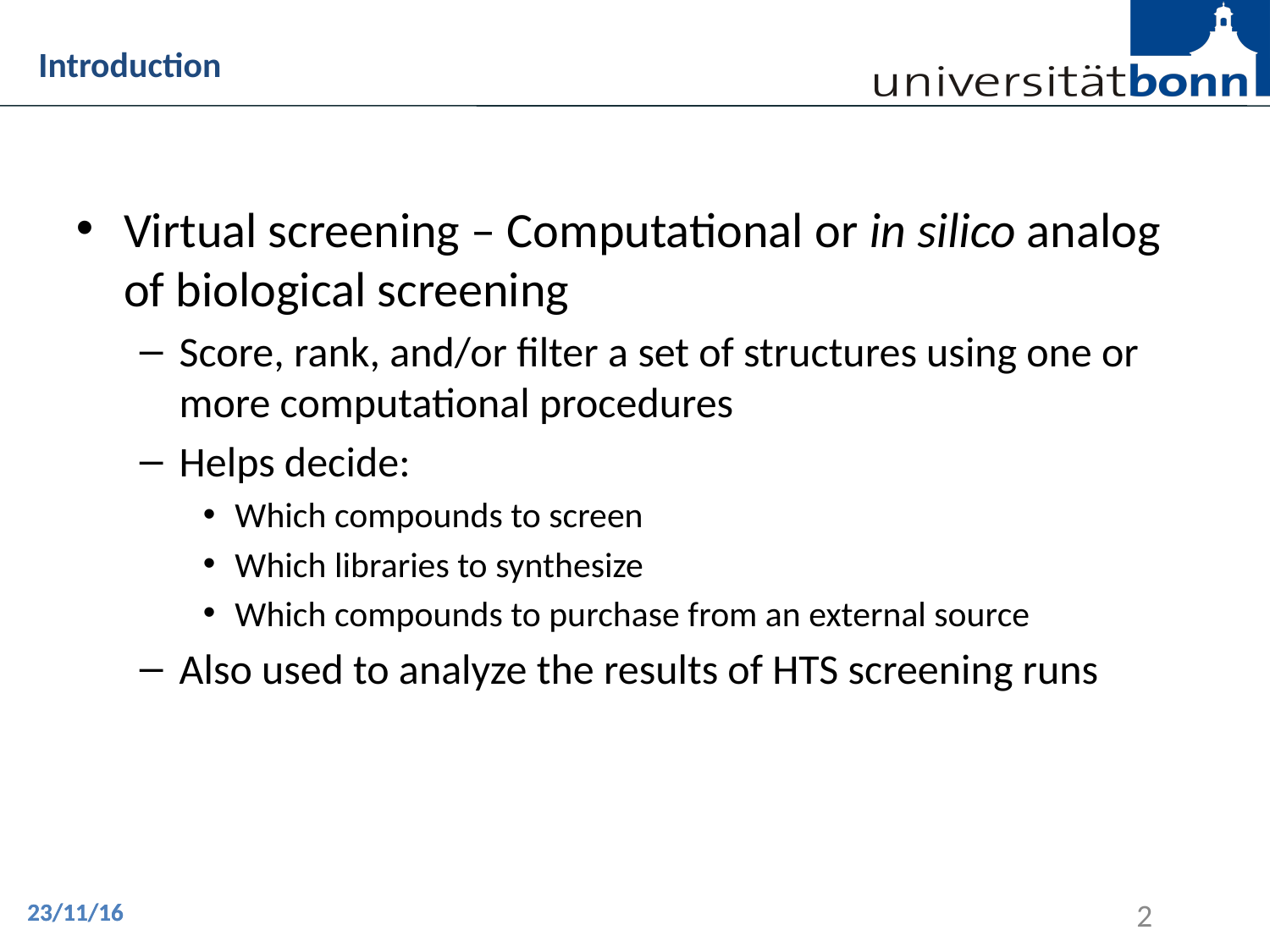

Introduction
Virtual screening – Computational or in silico analog of biological screening
Score, rank, and/or filter a set of structures using one or more computational procedures
Helps decide:
Which compounds to screen
Which libraries to synthesize
Which compounds to purchase from an external source
Also used to analyze the results of HTS screening runs